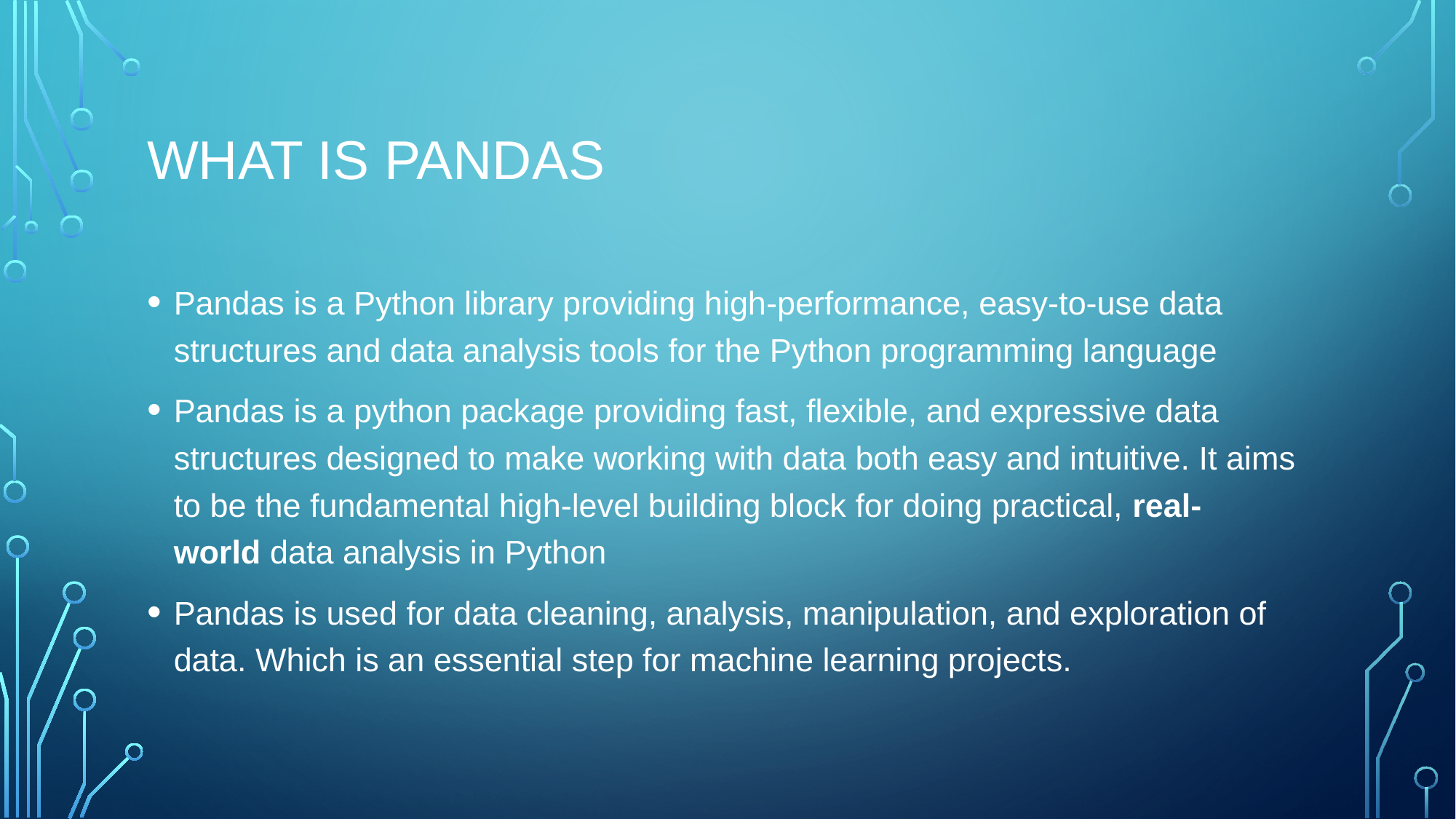

# What is pandas
Pandas is a Python library providing high-performance, easy-to-use data structures and data analysis tools for the Python programming language
Pandas is a python package providing fast, flexible, and expressive data structures designed to make working with data both easy and intuitive. It aims to be the fundamental high-level building block for doing practical, real-world data analysis in Python
Pandas is used for data cleaning, analysis, manipulation, and exploration of data. Which is an essential step for machine learning projects.